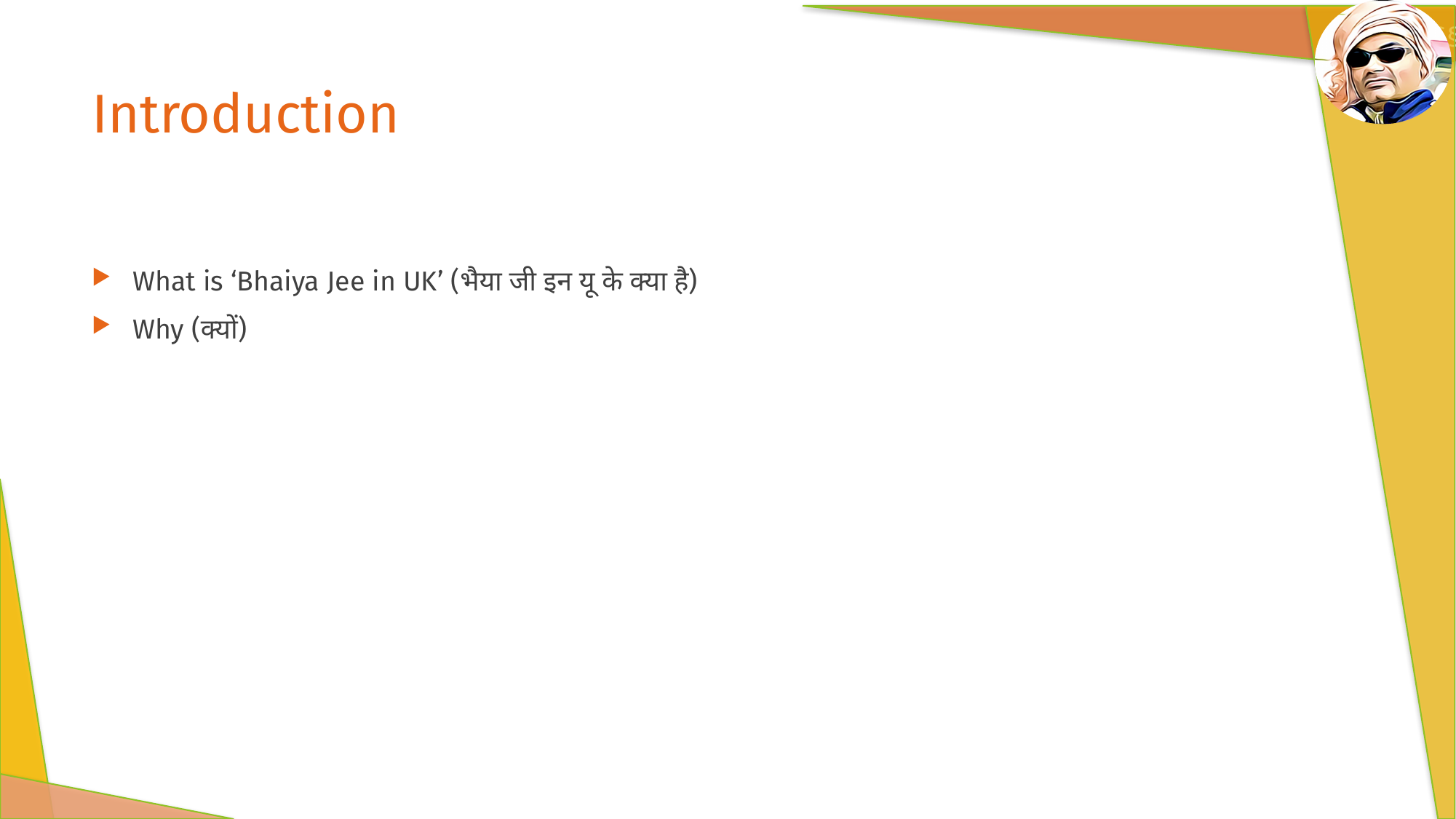

# Introduction
What is ‘Bhaiya Jee in UK’ (भैया जी इन यू के क्या है)
Why (क्यों)